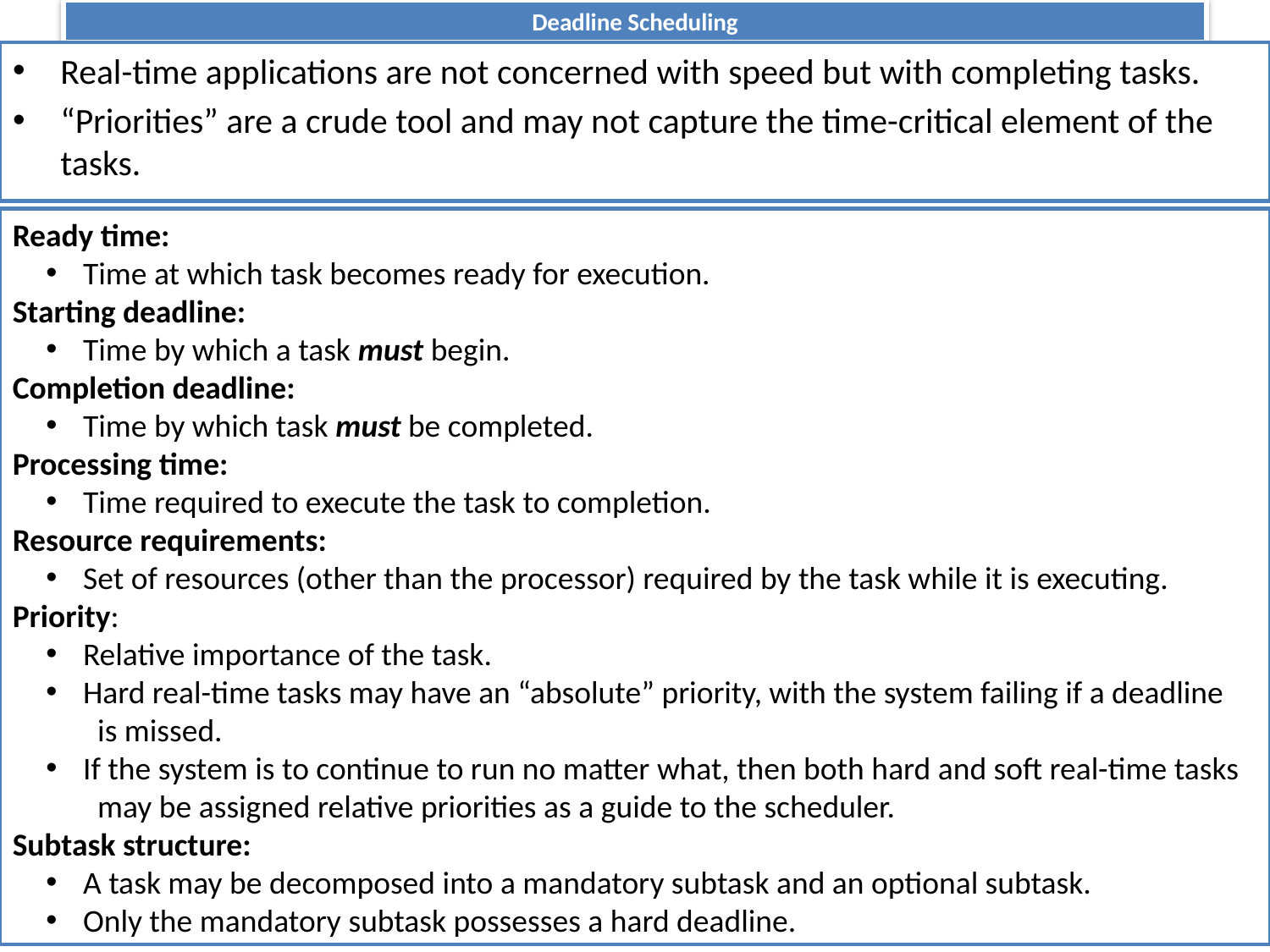

# Deadline Scheduling
Real-time applications are not concerned with speed but with completing tasks.
“Priorities” are a crude tool and may not capture the time-critical element of the tasks.
Ready time:
 Time at which task becomes ready for execution.
Starting deadline:
 Time by which a task must begin.
Completion deadline:
 Time by which task must be completed.
Processing time:
 Time required to execute the task to completion.
Resource requirements:
 Set of resources (other than the processor) required by the task while it is executing.
Priority:
 Relative importance of the task.
 Hard real-time tasks may have an “absolute” priority, with the system failing if a deadline
   is missed.
 If the system is to continue to run no matter what, then both hard and soft real-time tasks
   may be assigned relative priorities as a guide to the scheduler.
Subtask structure:
 A task may be decomposed into a mandatory subtask and an optional subtask.
 Only the mandatory subtask possesses a hard deadline.